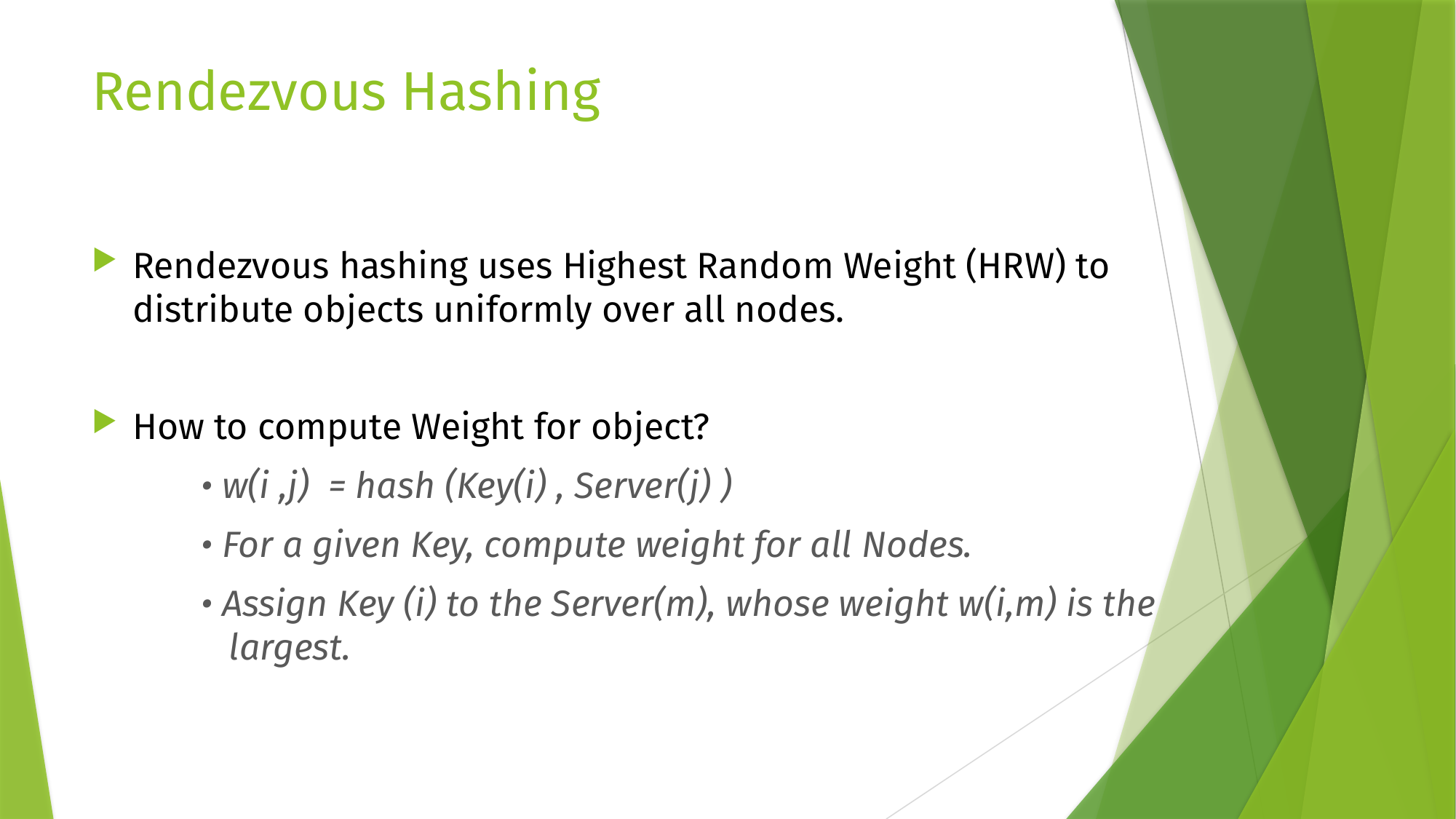

# Rendezvous Hashing

Rendezvous hashing uses Highest Random Weight (HRW) to distribute objects uniformly over all nodes.

How to compute Weight for object?
	• w(i ,j)  = hash (Key(i) , Server(j) )
	• For a given Key, compute weight for all Nodes.
	• Assign Key (i) to the Server(m), whose weight w(i,m) is the 		   largest.